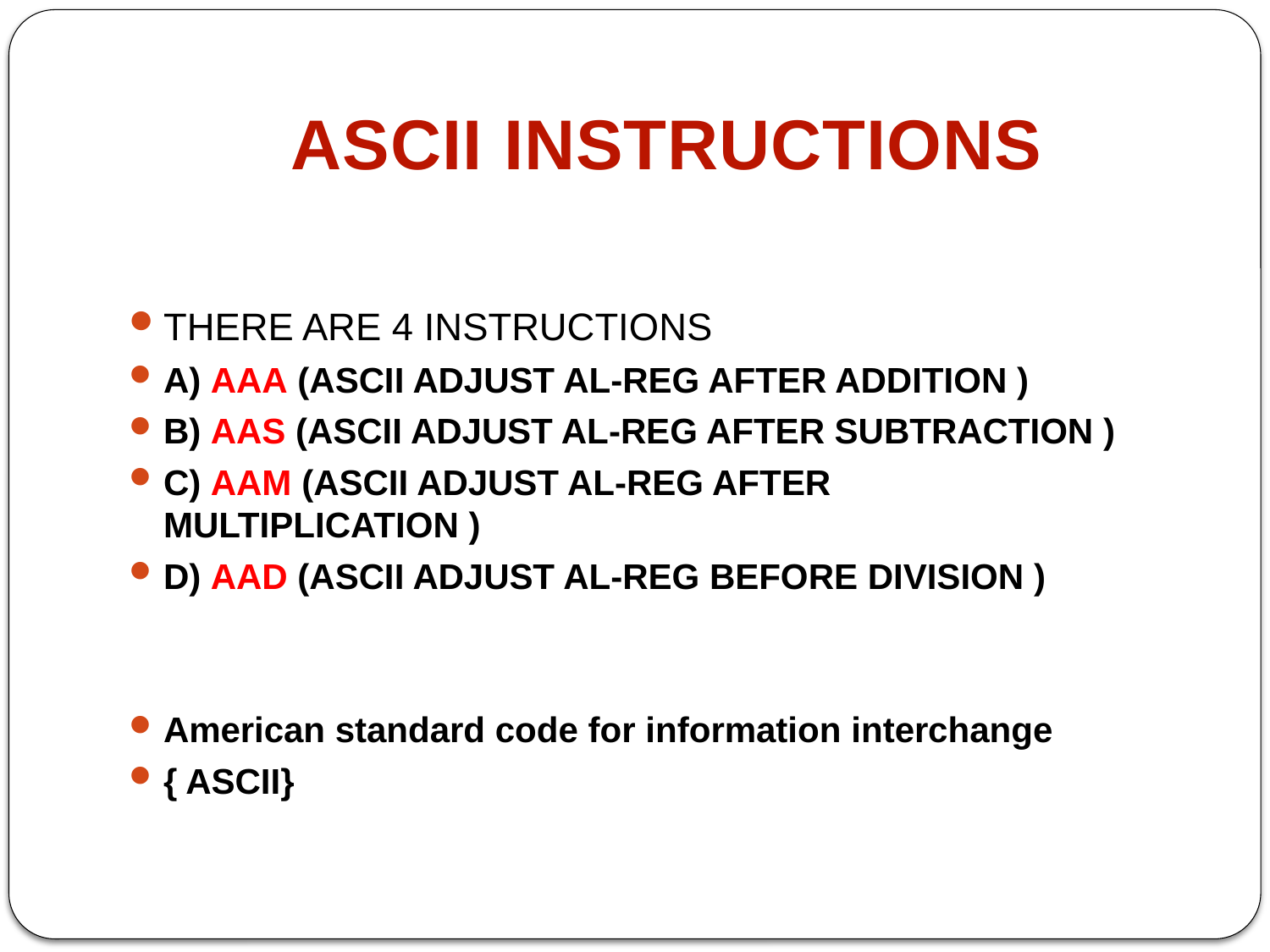

# ASCII INSTRUCTIONS
THERE ARE 4 INSTRUCTIONS
A) AAA (ASCII ADJUST AL-REG AFTER ADDITION )
B) AAS (ASCII ADJUST AL-REG AFTER SUBTRACTION )
C) AAM (ASCII ADJUST AL-REG AFTER MULTIPLICATION )
D) AAD (ASCII ADJUST AL-REG BEFORE DIVISION )

American standard code for information interchange
{ ASCII}